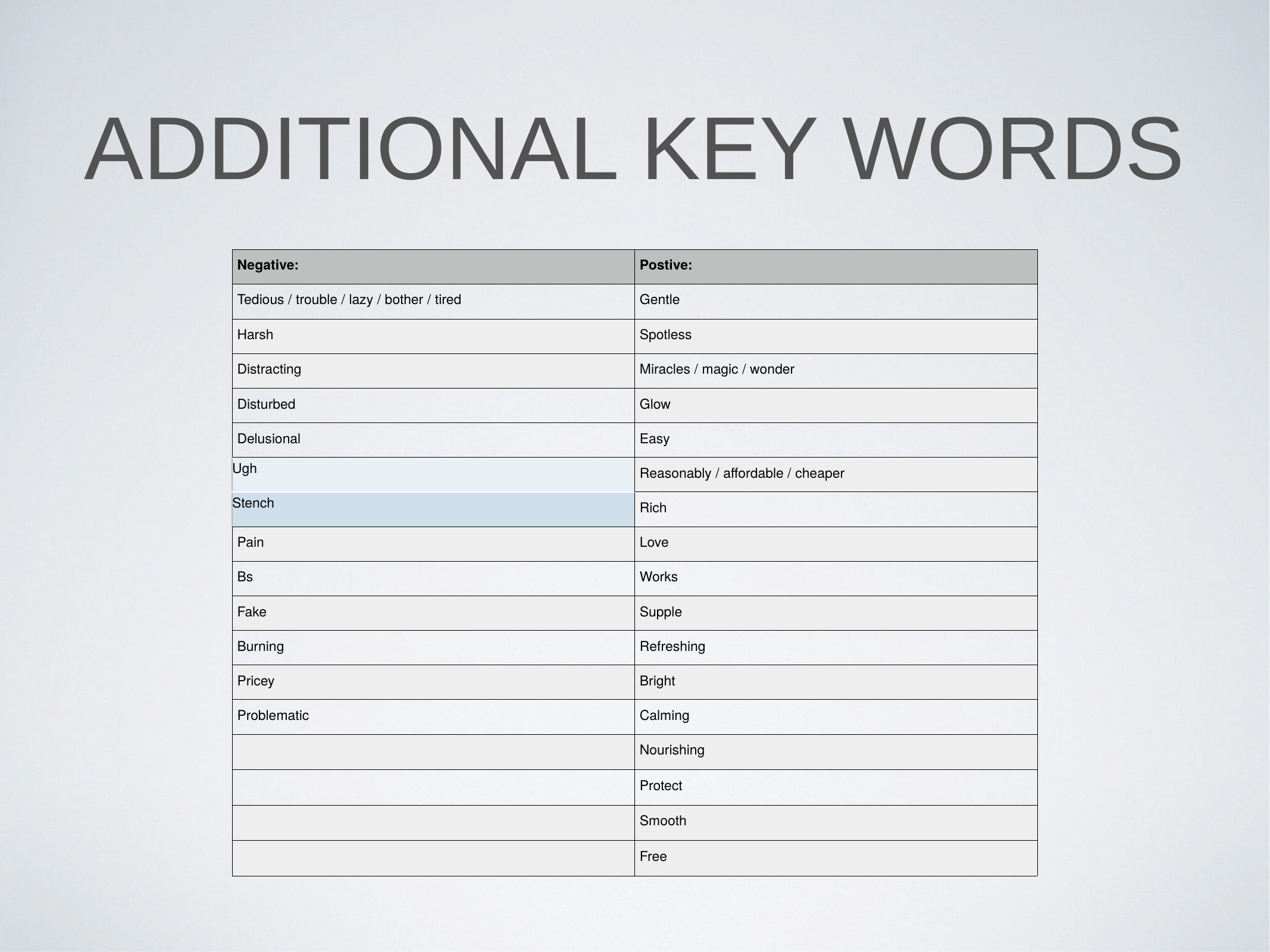

# Additional key words
| Negative: | Postive: |
| --- | --- |
| Tedious / trouble / lazy / bother / tired | Gentle |
| Harsh | Spotless |
| Distracting | Miracles / magic / wonder |
| Disturbed | Glow |
| Delusional | Easy |
| Ugh | Reasonably / affordable / cheaper |
| Stench | Rich |
| Pain | Love |
| Bs | Works |
| Fake | Supple |
| Burning | Refreshing |
| Pricey | Bright |
| Problematic | Calming |
|  | Nourishing |
|  | Protect |
|  | Smooth |
|  | Free |